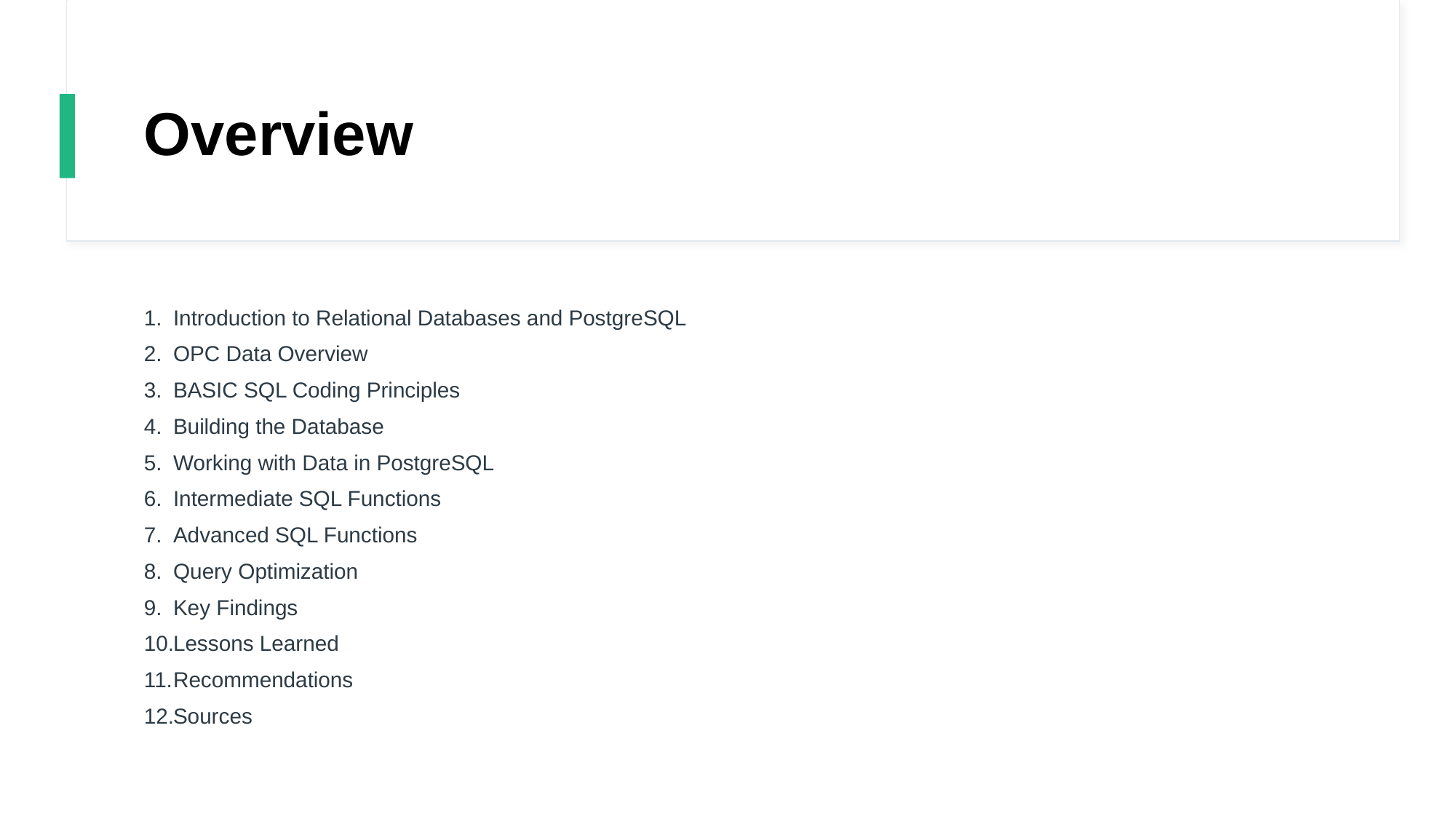

# Overview
Introduction to Relational Databases and PostgreSQL
OPC Data Overview
BASIC SQL Coding Principles
Building the Database
Working with Data in PostgreSQL
Intermediate SQL Functions
Advanced SQL Functions
Query Optimization
Key Findings
Lessons Learned
Recommendations
Sources